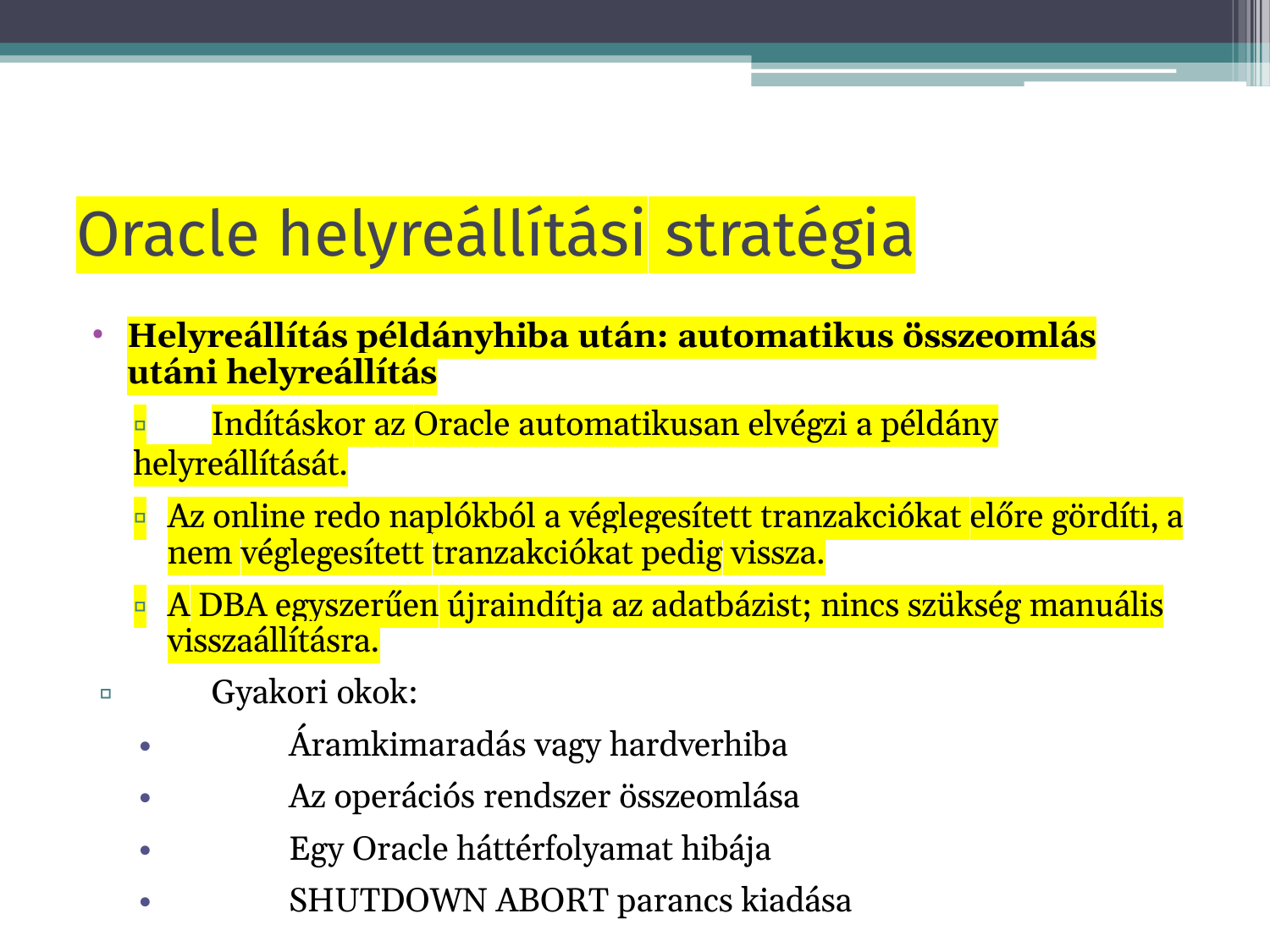

# Oracle helyreállítási stratégia
Helyreállítás példányhiba után: automatikus összeomlás utáni helyreállítás
▫	Indításkor az Oracle automatikusan elvégzi a példány helyreállítását.
▫	Az online redo naplókból a véglegesített tranzakciókat előre gördíti, a nem véglegesített tranzakciókat pedig vissza.
▫	A DBA egyszerűen újraindítja az adatbázist; nincs szükség manuális visszaállításra.
▫	Gyakori okok:
🞄	Áramkimaradás vagy hardverhiba
🞄	Az operációs rendszer összeomlása
🞄	Egy Oracle háttérfolyamat hibája
🞄	SHUTDOWN ABORT parancs kiadása